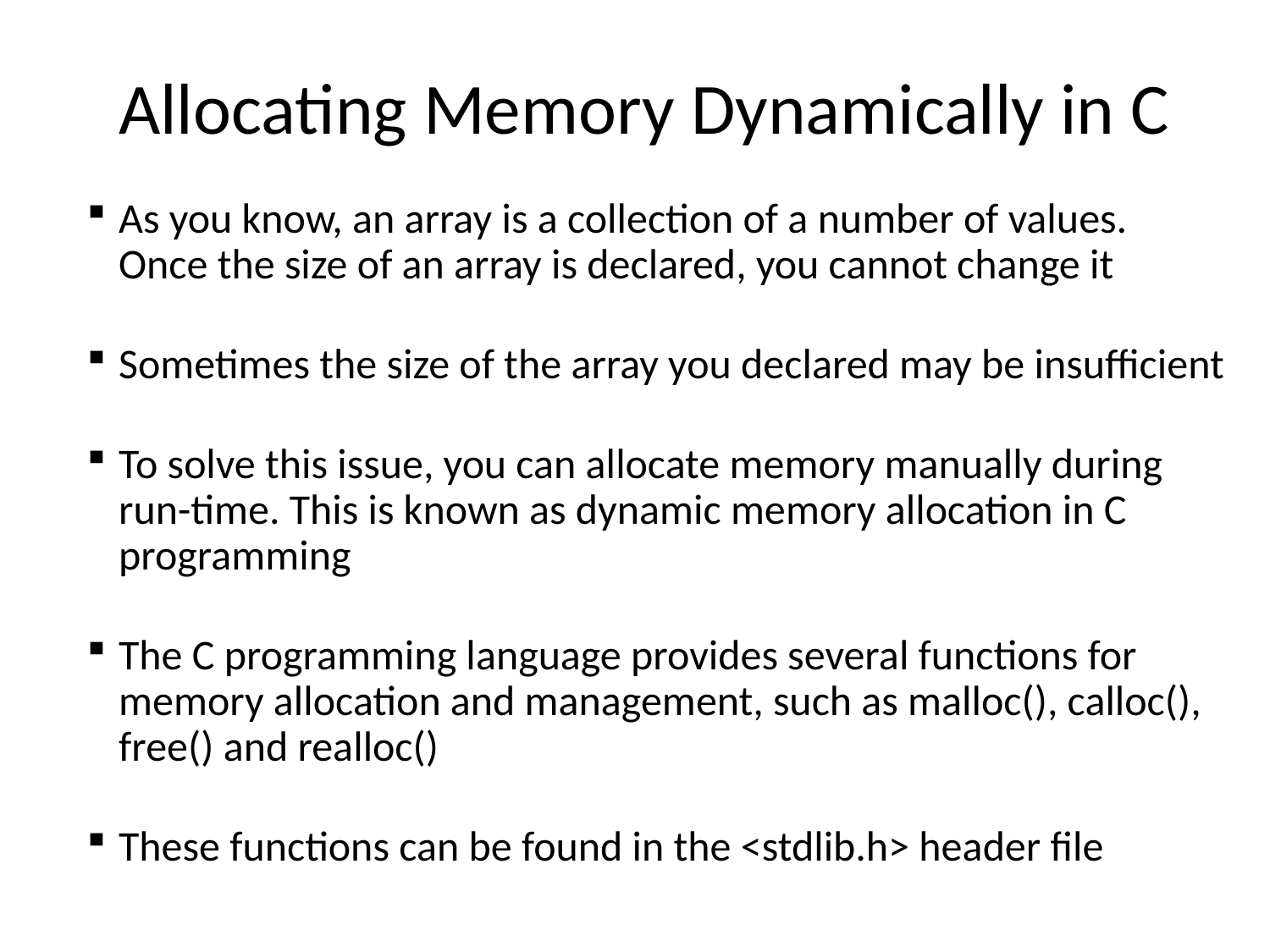

# Allocating Memory Dynamically in C
As you know, an array is a collection of a number of values. Once the size of an array is declared, you cannot change it

Sometimes the size of the array you declared may be insufficient

To solve this issue, you can allocate memory manually during run-time. This is known as dynamic memory allocation in C programming

The C programming language provides several functions for memory allocation and management, such as malloc(), calloc(), free() and realloc()

These functions can be found in the <stdlib.h> header file